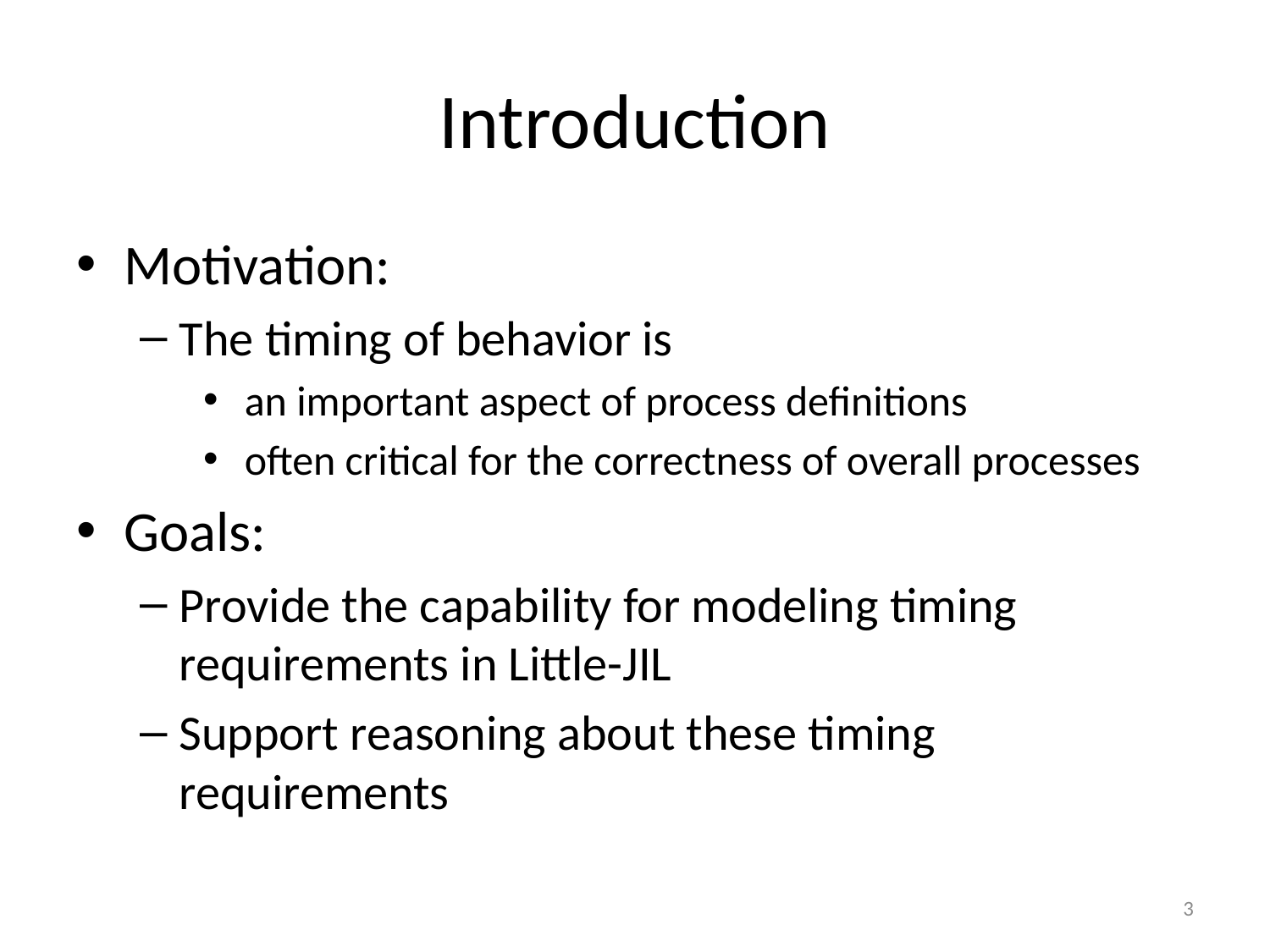

# Introduction
Motivation:
The timing of behavior is
 an important aspect of process definitions
 often critical for the correctness of overall processes
Goals:
Provide the capability for modeling timing requirements in Little-JIL
Support reasoning about these timing requirements
3